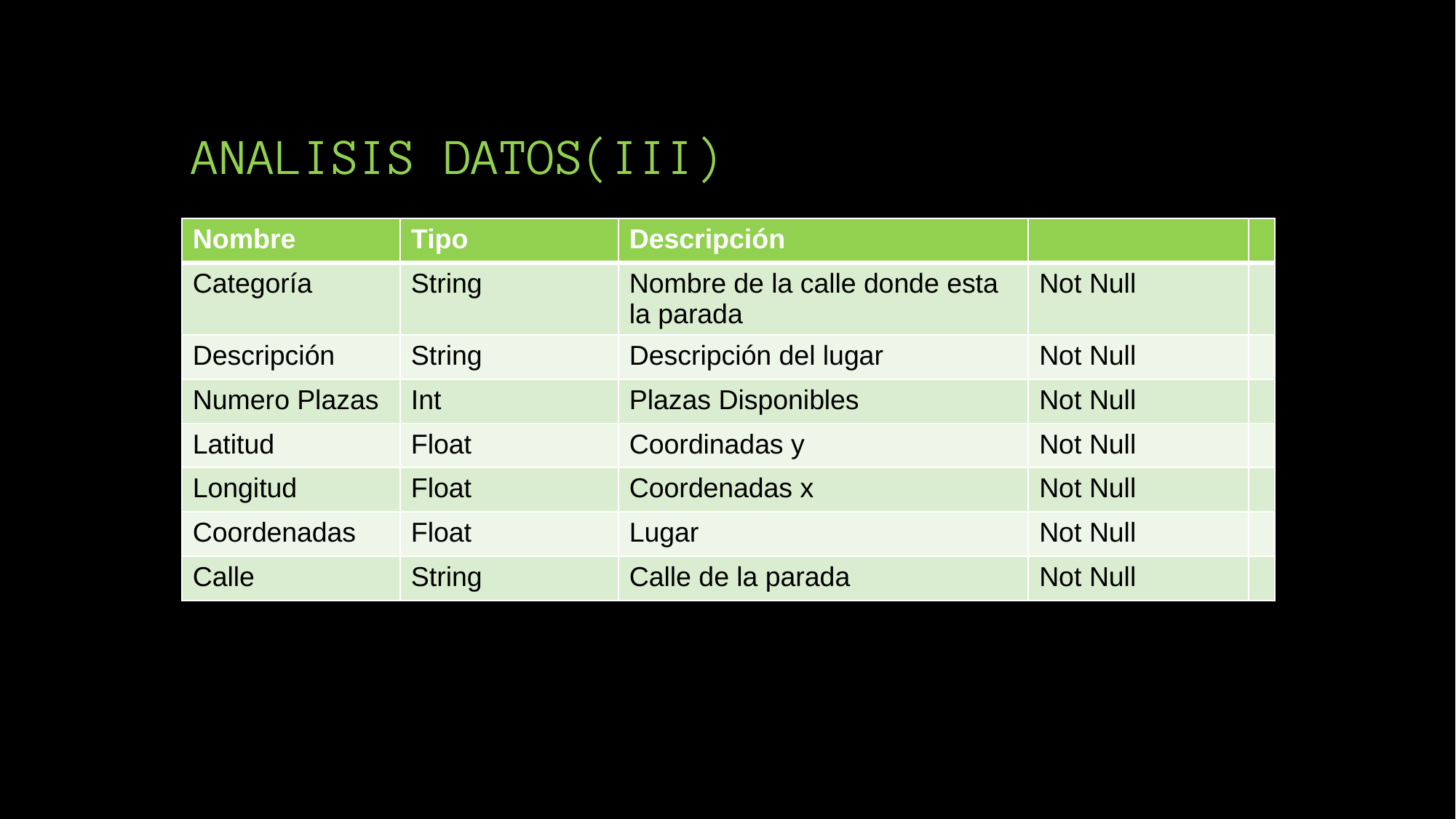

# ANALISIS DATOS(III)
| Nombre | Tipo | Descripción |  |  |
| --- | --- | --- | --- | --- |
| Categoría | String | Nombre de la calle donde esta la parada | Not Null |  |
| Descripción | String | Descripción del lugar | Not Null |  |
| Numero Plazas | Int | Plazas Disponibles | Not Null |  |
| Latitud | Float | Coordinadas y | Not Null |  |
| Longitud | Float | Coordenadas x | Not Null |  |
| Coordenadas | Float | Lugar | Not Null |  |
| Calle | String | Calle de la parada | Not Null |  |